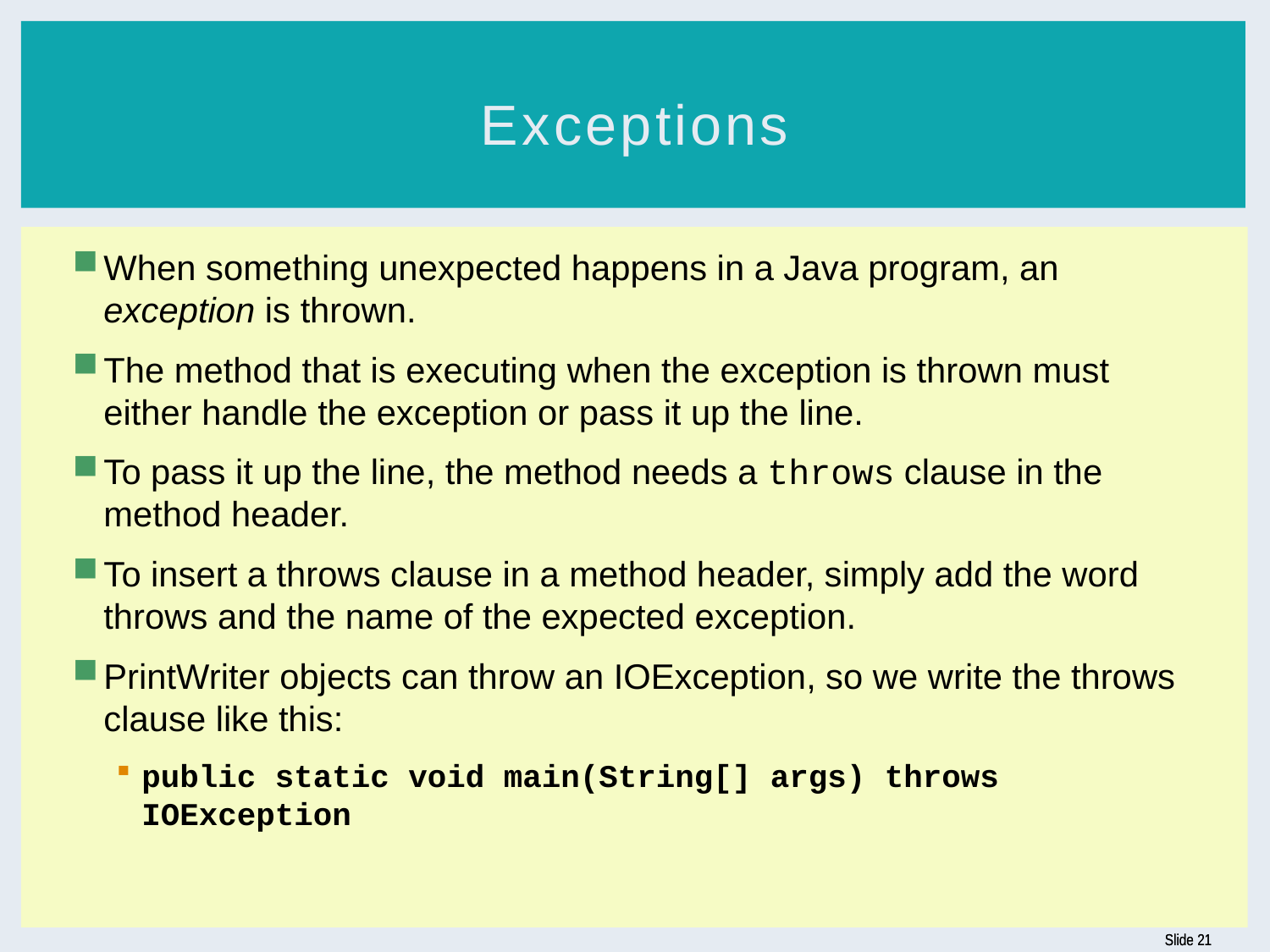

# Exceptions
When something unexpected happens in a Java program, an exception is thrown.
The method that is executing when the exception is thrown must either handle the exception or pass it up the line.
To pass it up the line, the method needs a throws clause in the method header.
To insert a throws clause in a method header, simply add the word throws and the name of the expected exception.
PrintWriter objects can throw an IOException, so we write the throws clause like this:
public static void main(String[] args) throws IOException